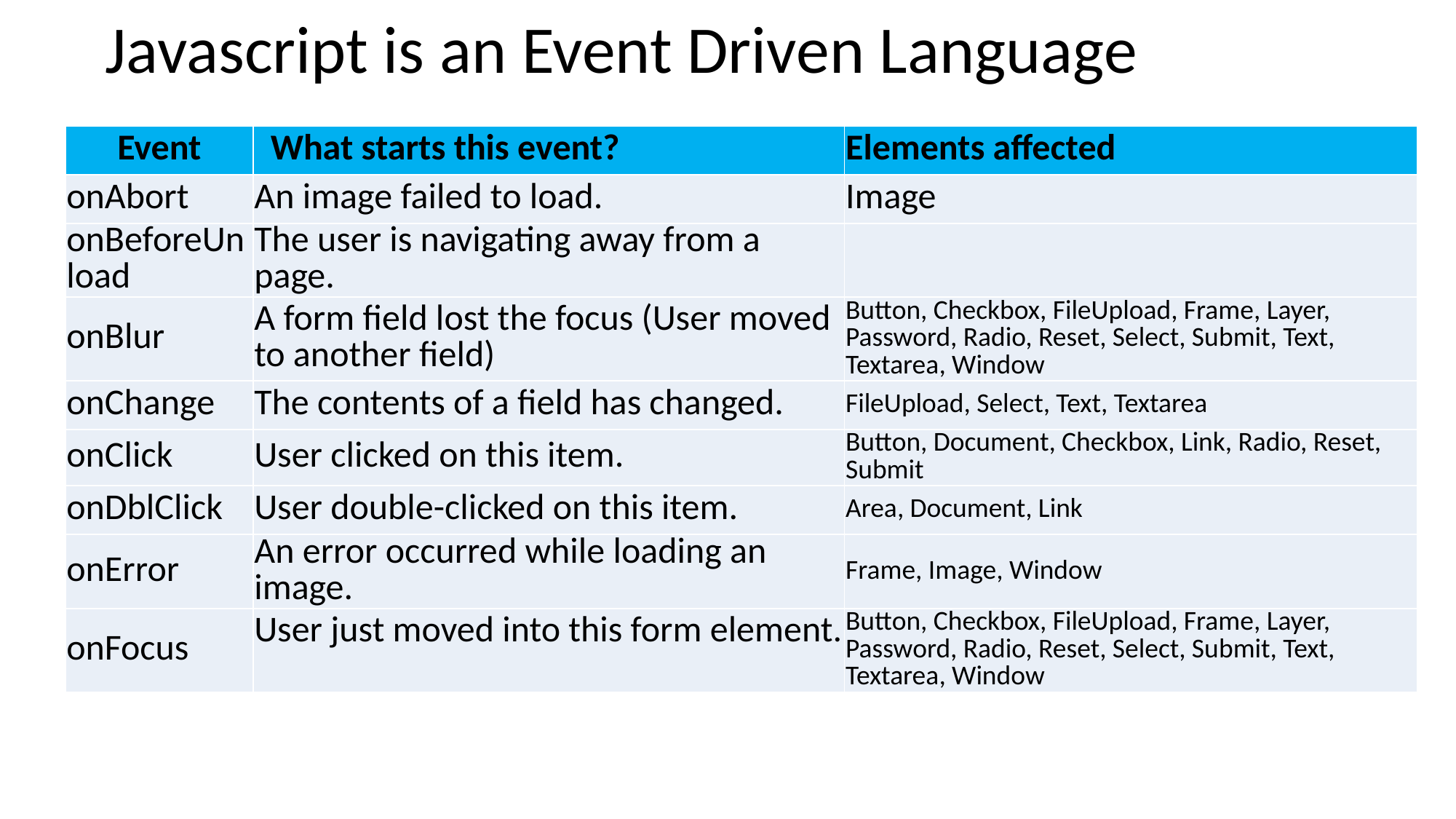

# Javascript is an Event Driven Language
| Event | What starts this event? | Elements affected |
| --- | --- | --- |
| onAbort | An image failed to load. | Image |
| onBeforeUnload | The user is navigating away from a page. |  |
| onBlur | A form field lost the focus (User moved to another field) | Button, Checkbox, FileUpload, Frame, Layer, Password, Radio, Reset, Select, Submit, Text, Textarea, Window |
| onChange | The contents of a field has changed. | FileUpload, Select, Text, Textarea |
| onClick | User clicked on this item. | Button, Document, Checkbox, Link, Radio, Reset, Submit |
| onDblClick | User double-clicked on this item. | Area, Document, Link |
| onError | An error occurred while loading an image. | Frame, Image, Window |
| onFocus | User just moved into this form element. | Button, Checkbox, FileUpload, Frame, Layer, Password, Radio, Reset, Select, Submit, Text, Textarea, Window |